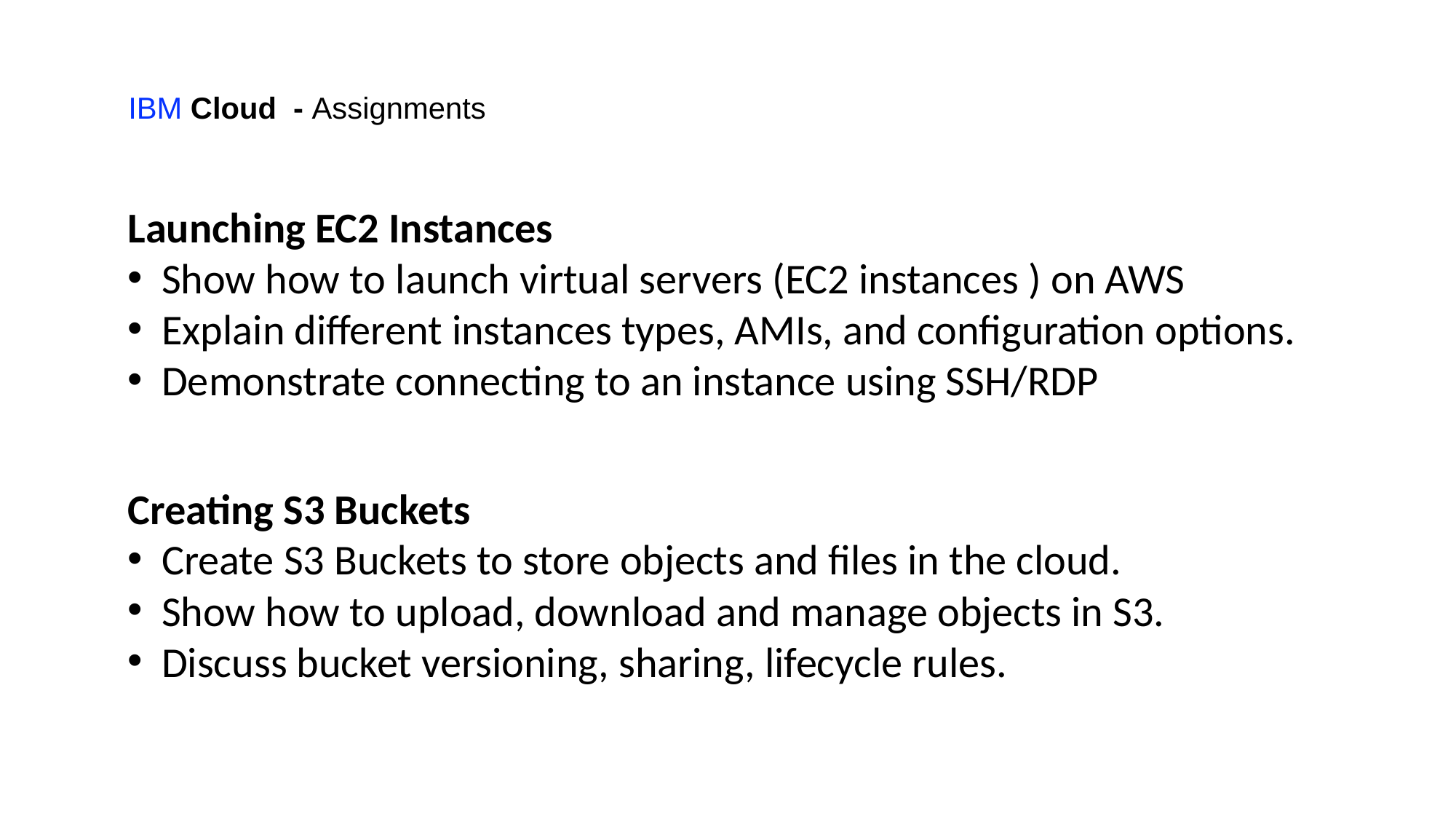

IBM Cloud  - Assignments
Launching EC2 Instances
Show how to launch virtual servers (EC2 instances ) on AWS
Explain different instances types, AMIs, and configuration options.
Demonstrate connecting to an instance using SSH/RDP
Creating S3 Buckets
Create S3 Buckets to store objects and files in the cloud.
Show how to upload, download and manage objects in S3.
Discuss bucket versioning, sharing, lifecycle rules.